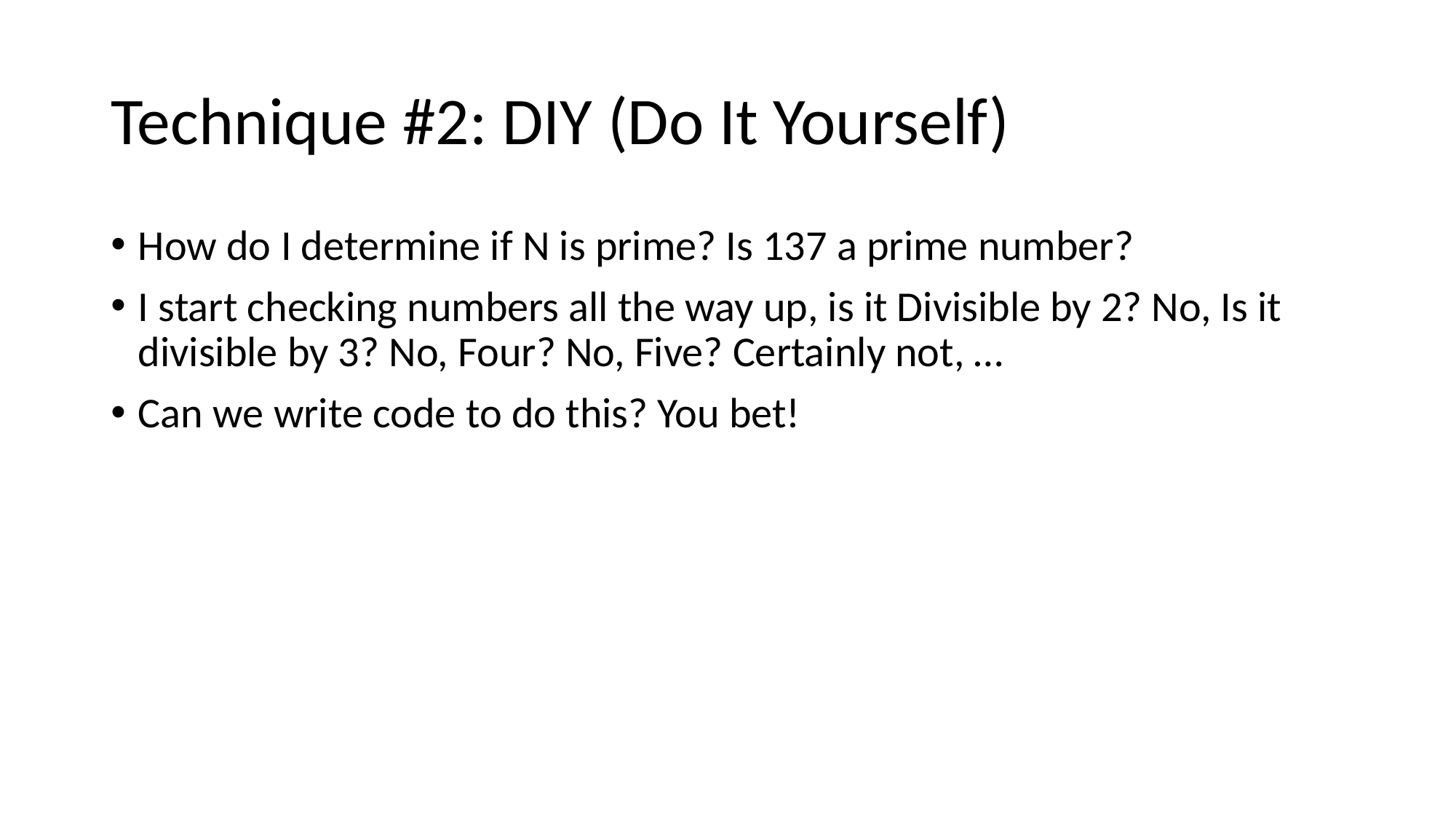

# Technique #2: DIY (Do It Yourself)
How do I determine if N is prime? Is 137 a prime number?
I start checking numbers all the way up, is it Divisible by 2? No, Is it divisible by 3? No, Four? No, Five? Certainly not, …
Can we write code to do this? You bet!